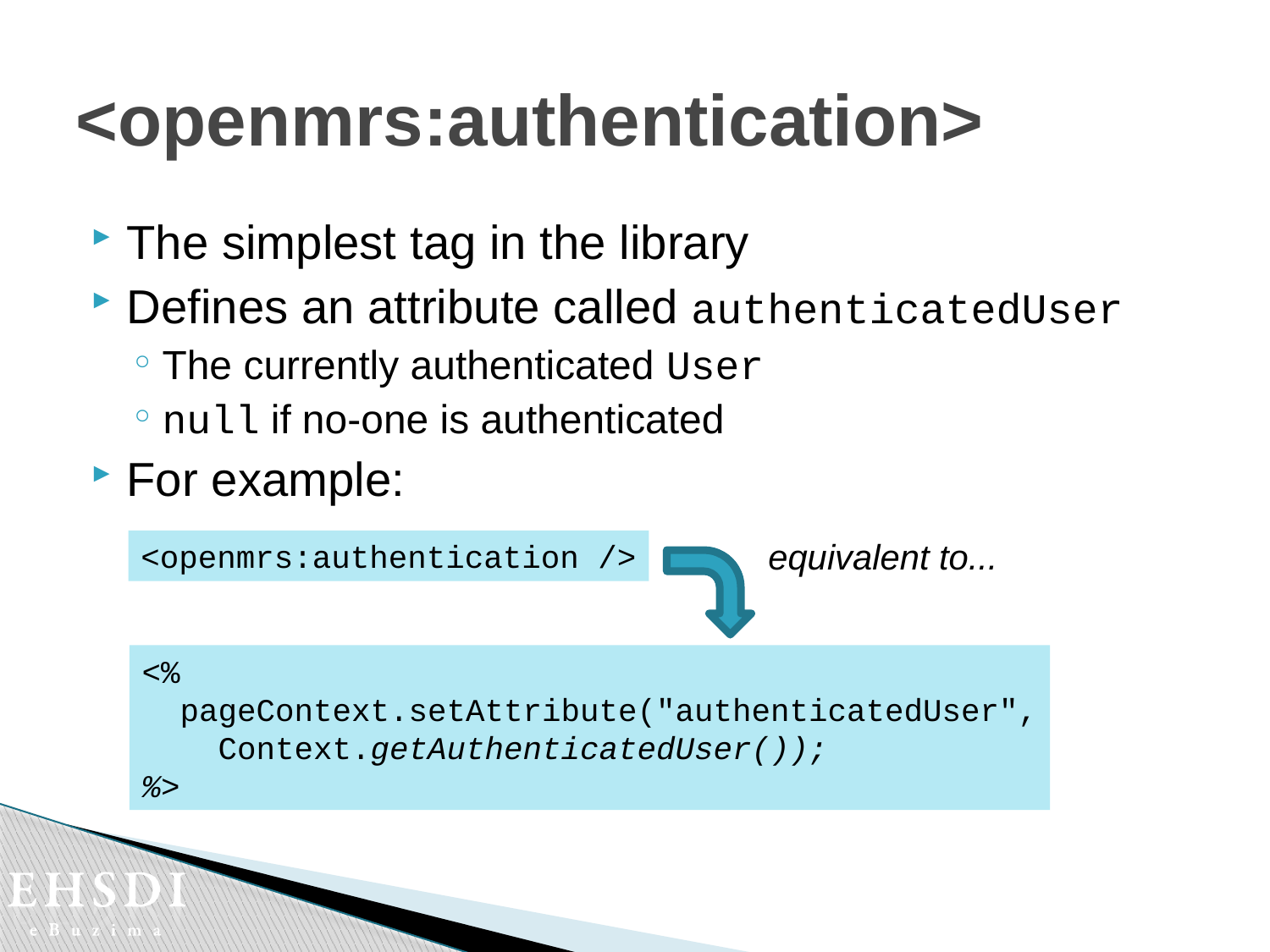

# <openmrs:authentication>
The simplest tag in the library
Defines an attribute called authenticatedUser
The currently authenticated User
null if no-one is authenticated
For example:
equivalent to...
<openmrs:authentication />

<%
  pageContext.setAttribute("authenticatedUser",
    Context.getAuthenticatedUser());
%>